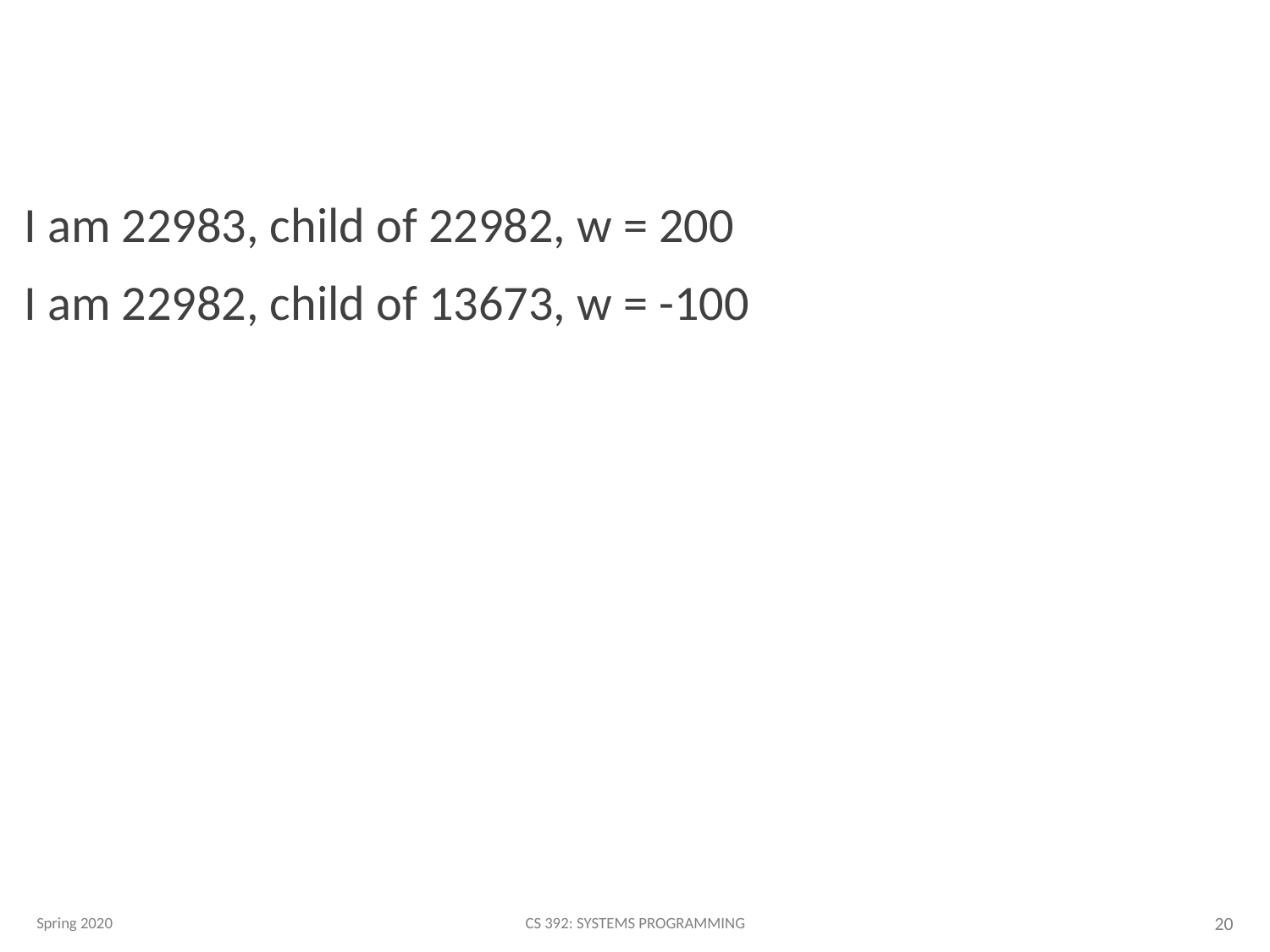

I am 22983, child of 22982, w = 200
I am 22982, child of 13673, w = -100
Spring 2020
CS 392: Systems Programming
20